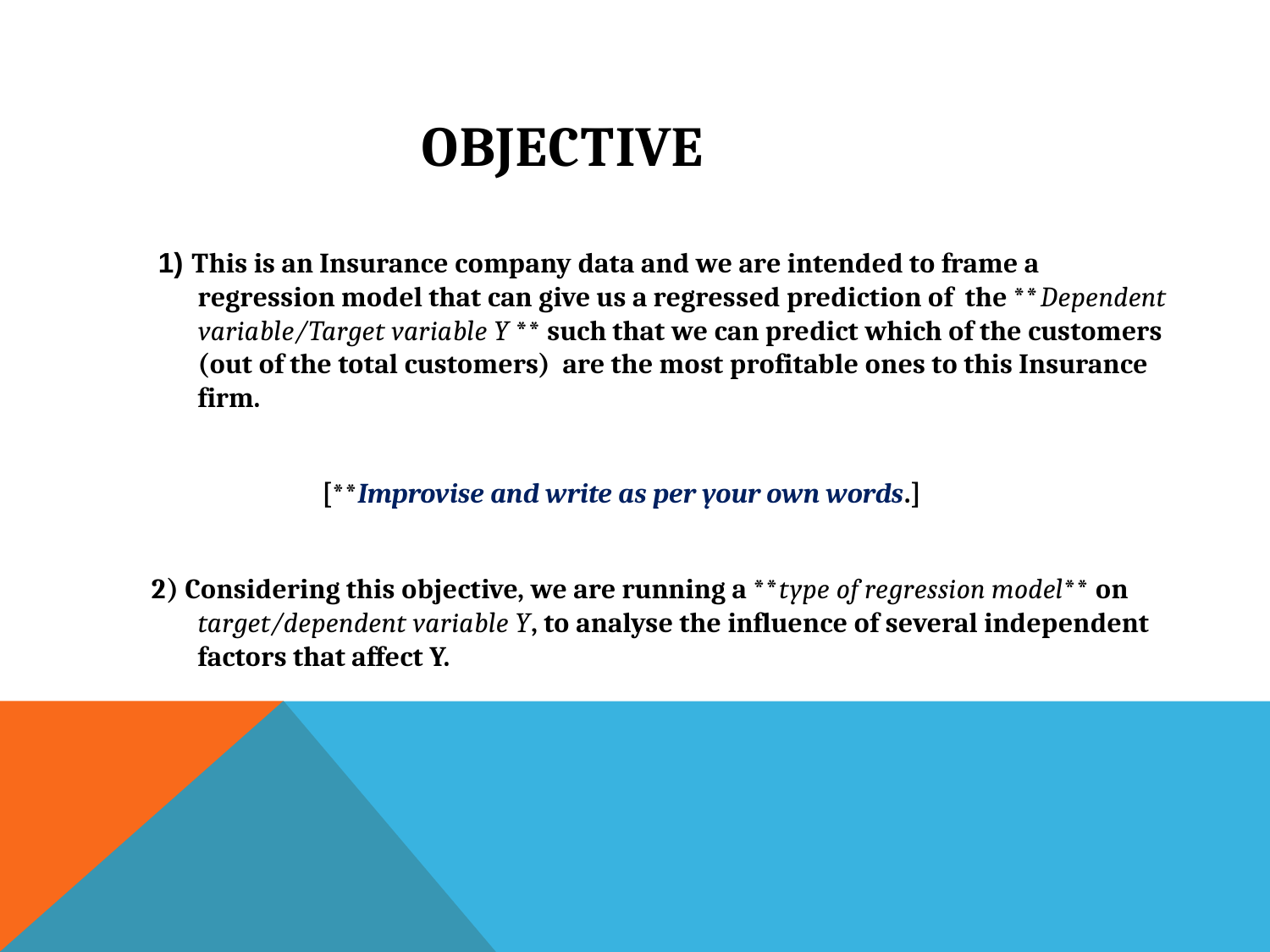

# OBJECTIVE

 1) This is an Insurance company data and we are intended to frame a regression model that can give us a regressed prediction of  the **Dependent variable/Target variable Y ** such that we can predict which of the customers (out of the total customers)  are the most profitable ones to this Insurance firm.

                            [**Improvise and write as per your own words.]

2) Considering this objective, we are running a **type of regression model** on target/dependent variable Y, to analyse the influence of several independent factors that affect Y.